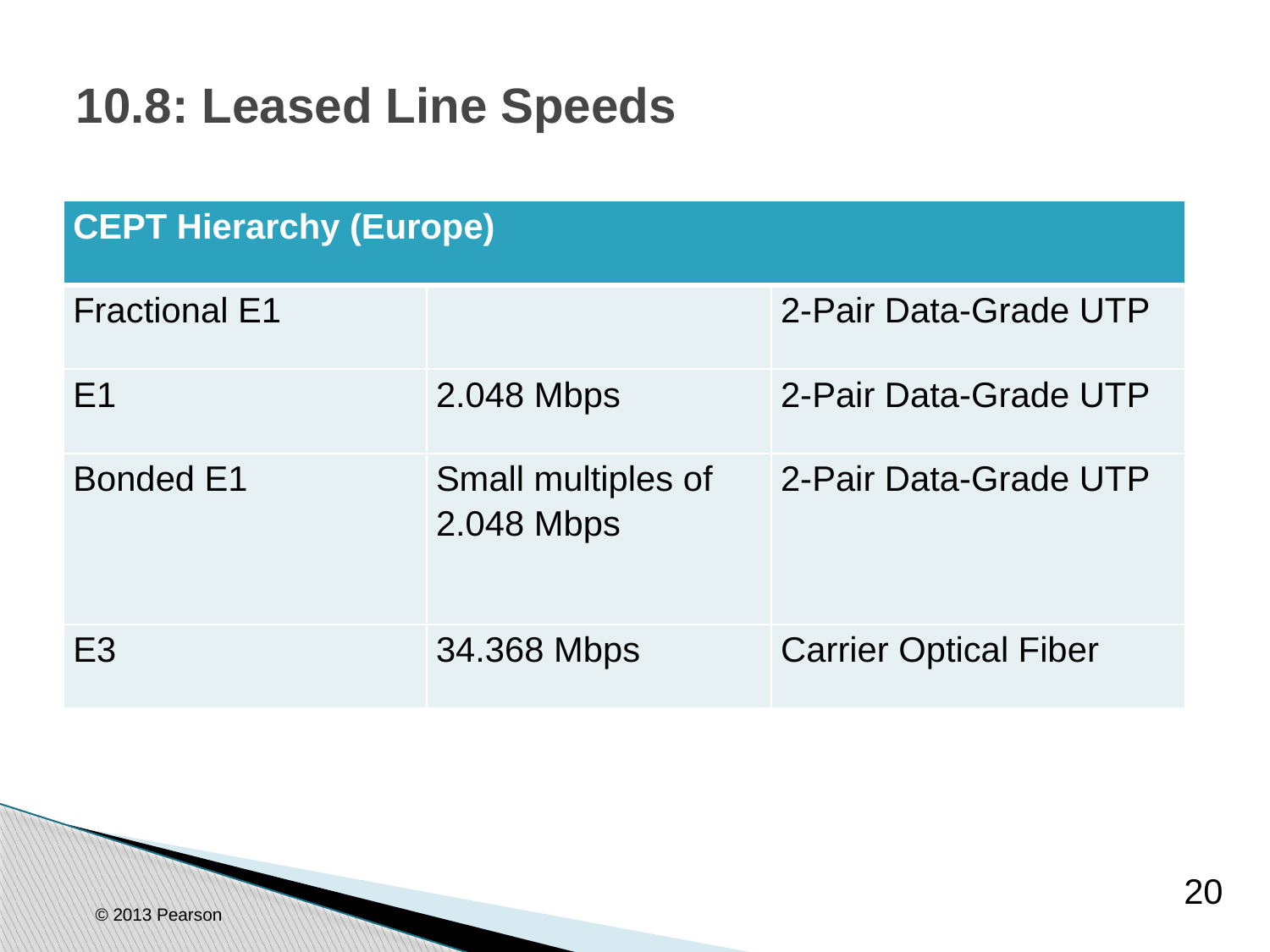

# 10.8: Leased Line Speeds
| CEPT Hierarchy (Europe) |  |  |
| --- | --- | --- |
| Fractional E1 |  | 2-Pair Data-Grade UTP |
| E1 | 2.048 Mbps | 2-Pair Data-Grade UTP |
| Bonded E1 | Small multiples of 2.048 Mbps | 2-Pair Data-Grade UTP |
| E3 | 34.368 Mbps | Carrier Optical Fiber |
20
© 2013 Pearson